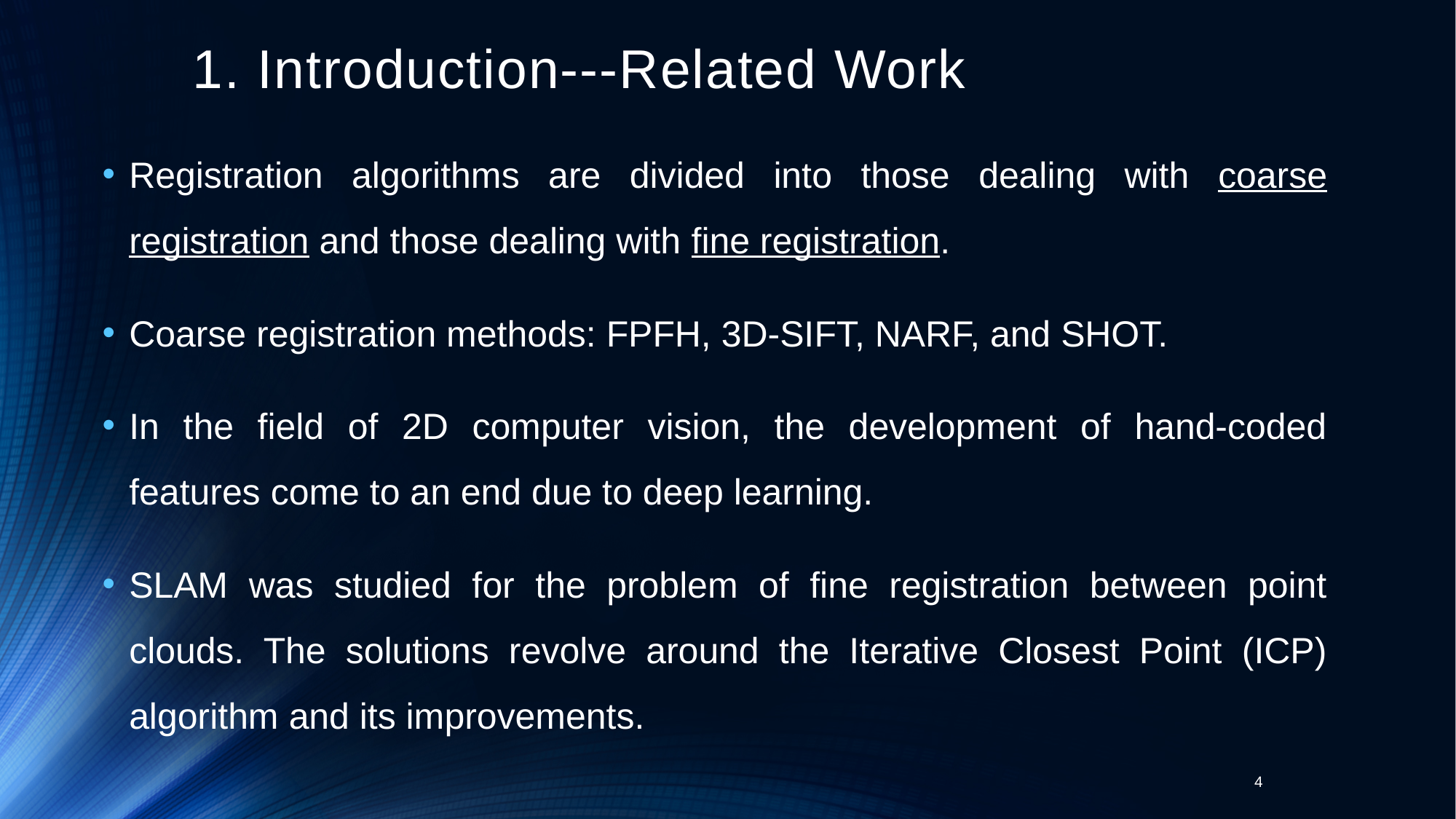

# 1. Introduction---Related Work
Registration algorithms are divided into those dealing with coarse registration and those dealing with fine registration.
Coarse registration methods: FPFH, 3D-SIFT, NARF, and SHOT.
In the field of 2D computer vision, the development of hand-coded features come to an end due to deep learning.
SLAM was studied for the problem of fine registration between point clouds. The solutions revolve around the Iterative Closest Point (ICP) algorithm and its improvements.
4